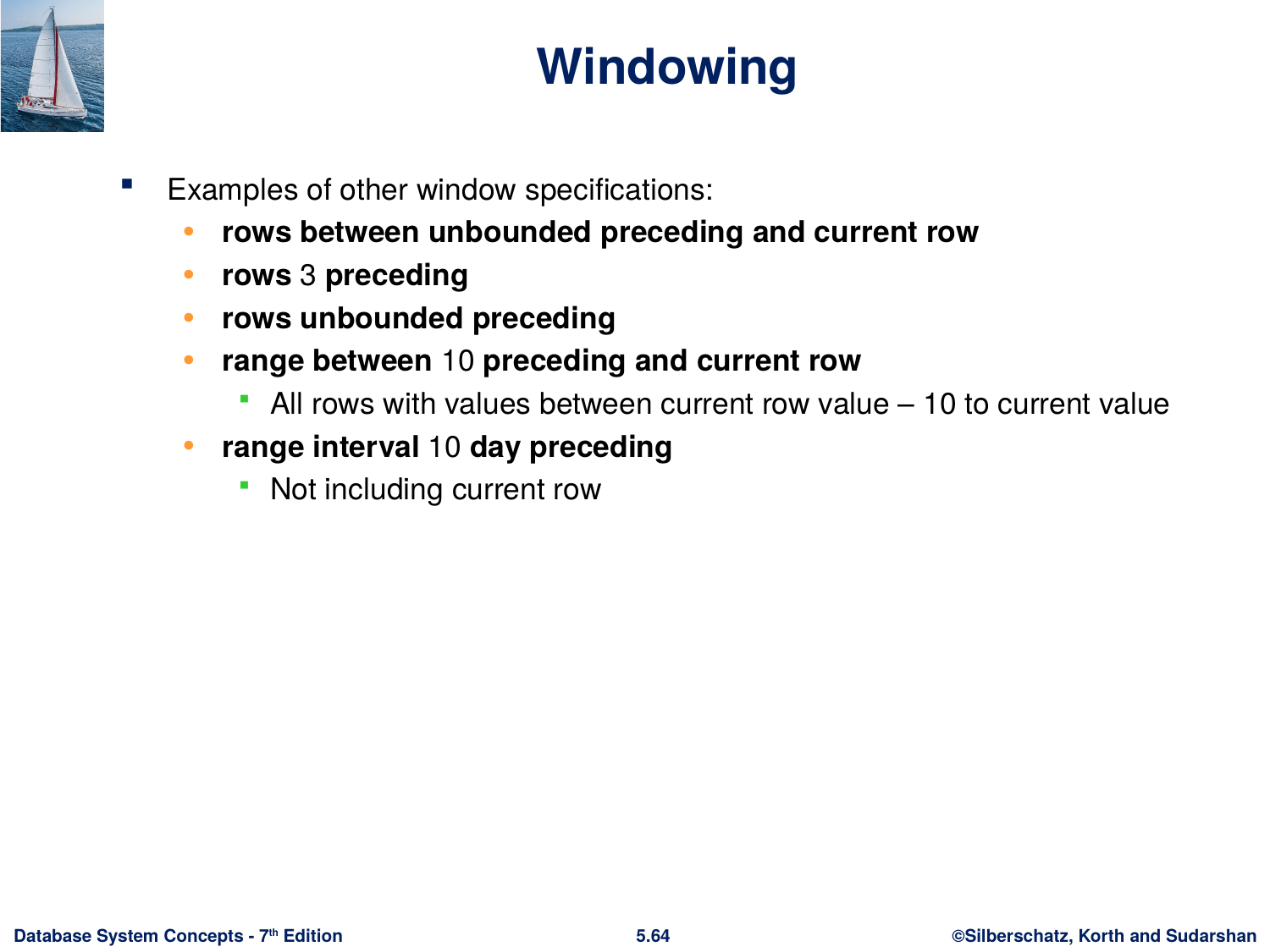

Windowing
Examples of other window specifications:
rows between unbounded preceding and current row
rows 3 preceding
rows unbounded preceding
range between 10 preceding and current row
All rows with values between current row value – 10 to current value
range interval 10 day preceding
Not including current row